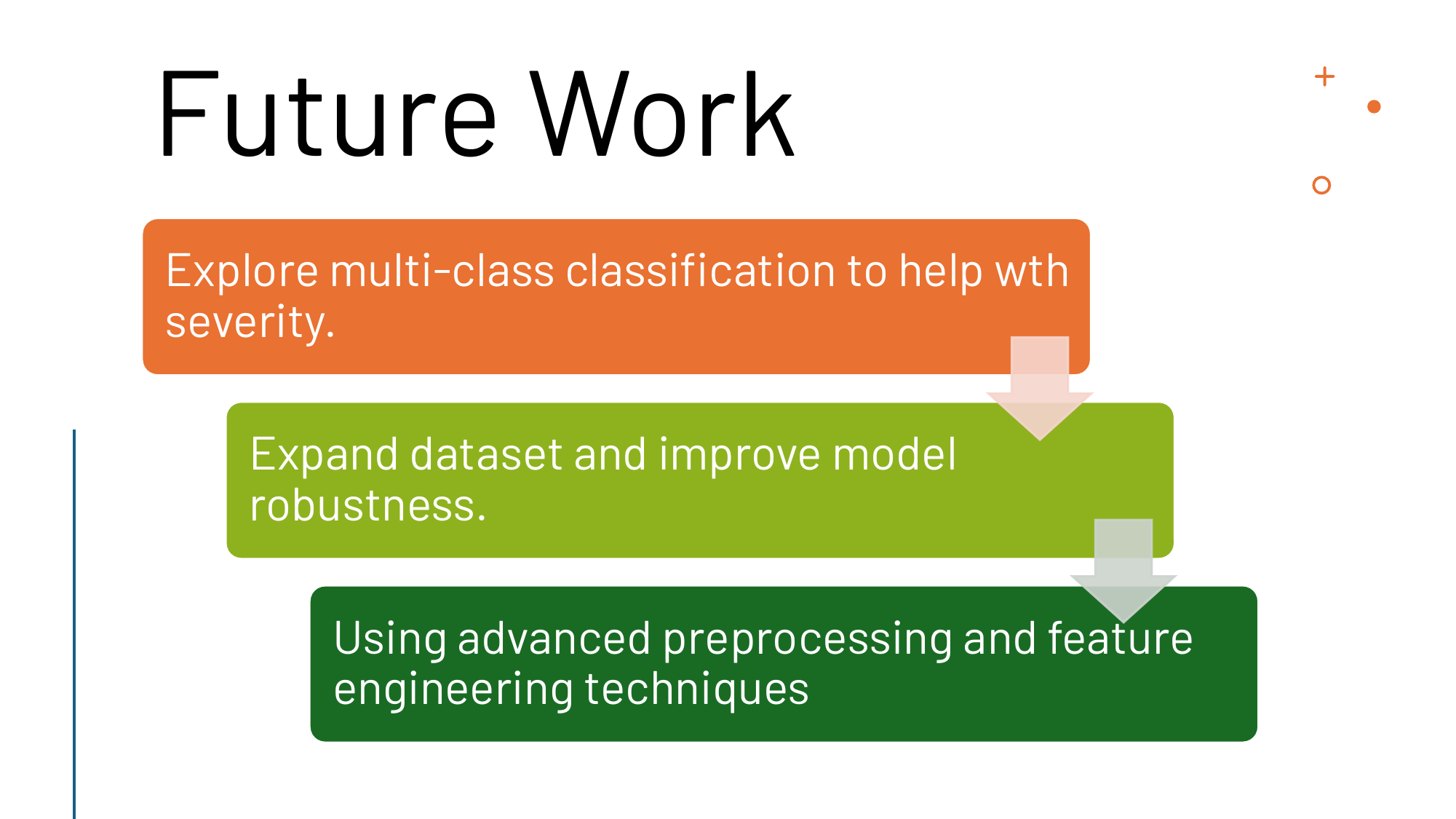

Future Work

Explore multi-class classification to help wth severity.
Expand dataset and improve model robustness.
Using advanced preprocessing and feature engineering techniques